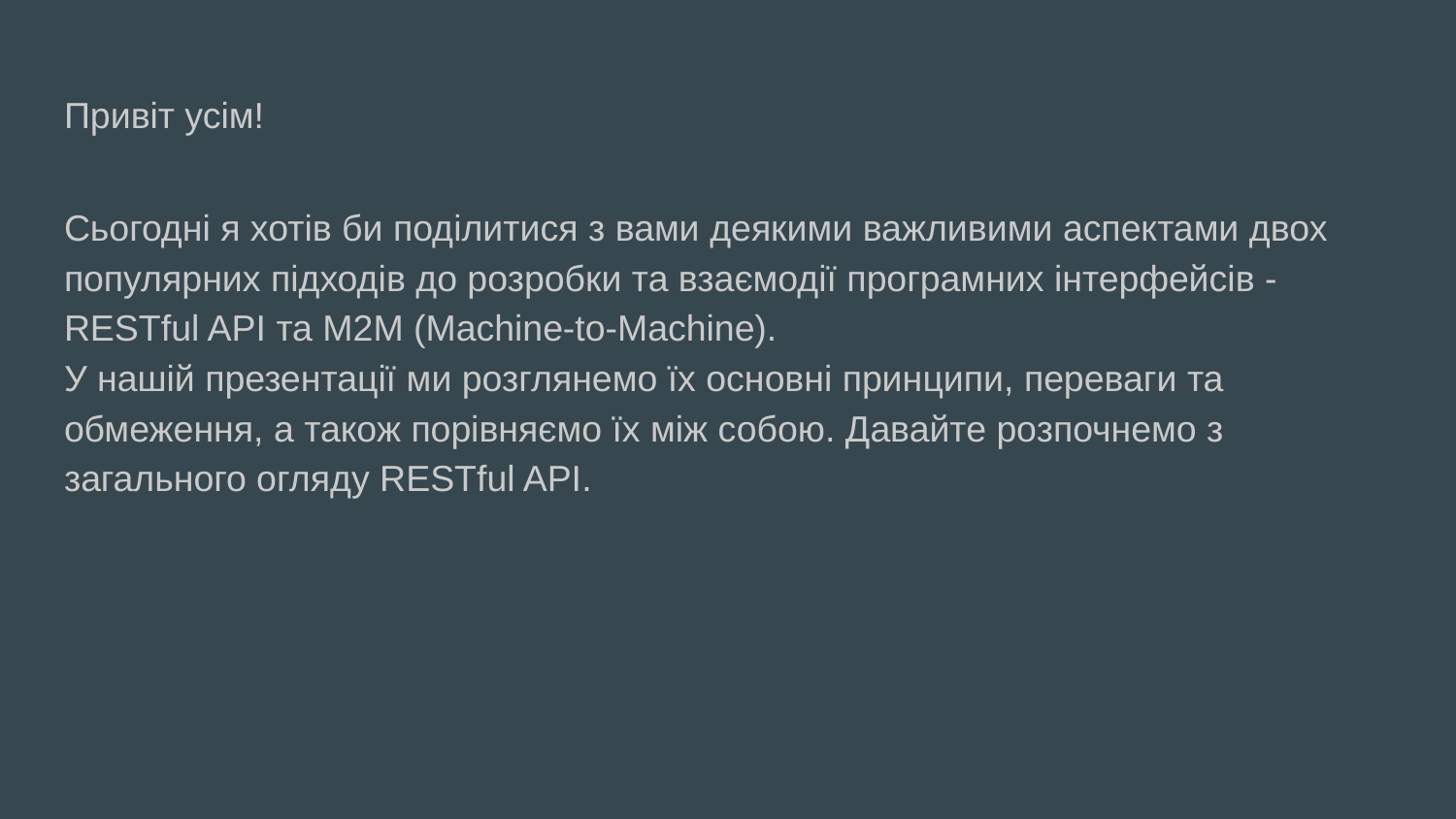

# Привіт усім!
Сьогодні я хотів би поділитися з вами деякими важливими аспектами двох популярних підходів до розробки та взаємодії програмних інтерфейсів - RESTful API та M2M (Machine-to-Machine).
У нашій презентації ми розглянемо їх основні принципи, переваги та обмеження, а також порівняємо їх між собою. Давайте розпочнемо з загального огляду RESTful API.